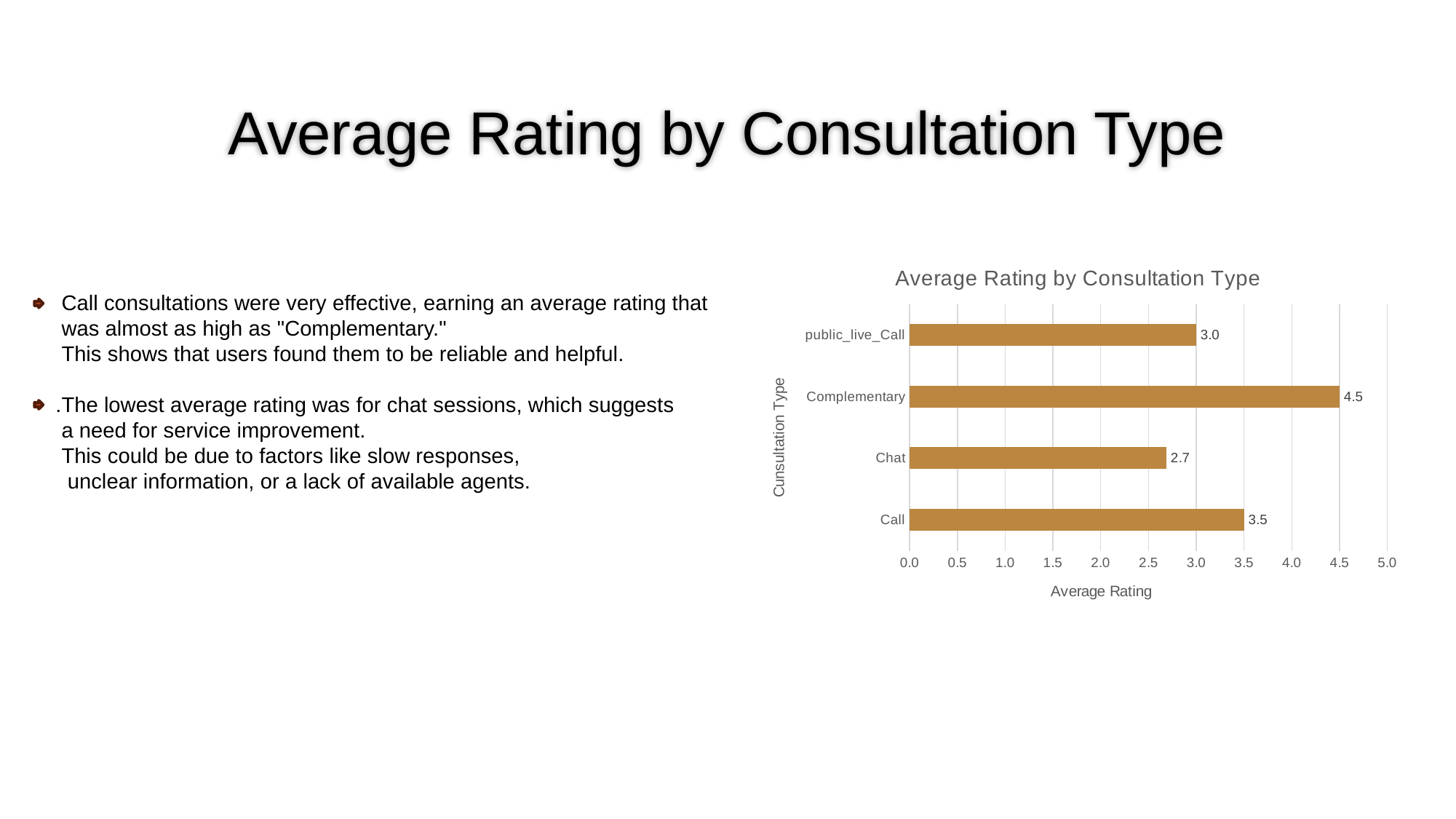

# Average Rating by Consultation Type

### Chart: Average Rating by Consultation Type

| Category | Total |
|---|---|
| Call | 3.500940291490362 |
| Chat | 2.6875576509172903 |
| Complementary | 4.5 |
| public_live_Call | 3.0 |
 Call consultations were very effective, earning an average rating that
 was almost as high as "Complementary."
 This shows that users found them to be reliable and helpful.

.The lowest average rating was for chat sessions, which suggests
 a need for service improvement.
 This could be due to factors like slow responses,
  unclear information, or a lack of available agents.